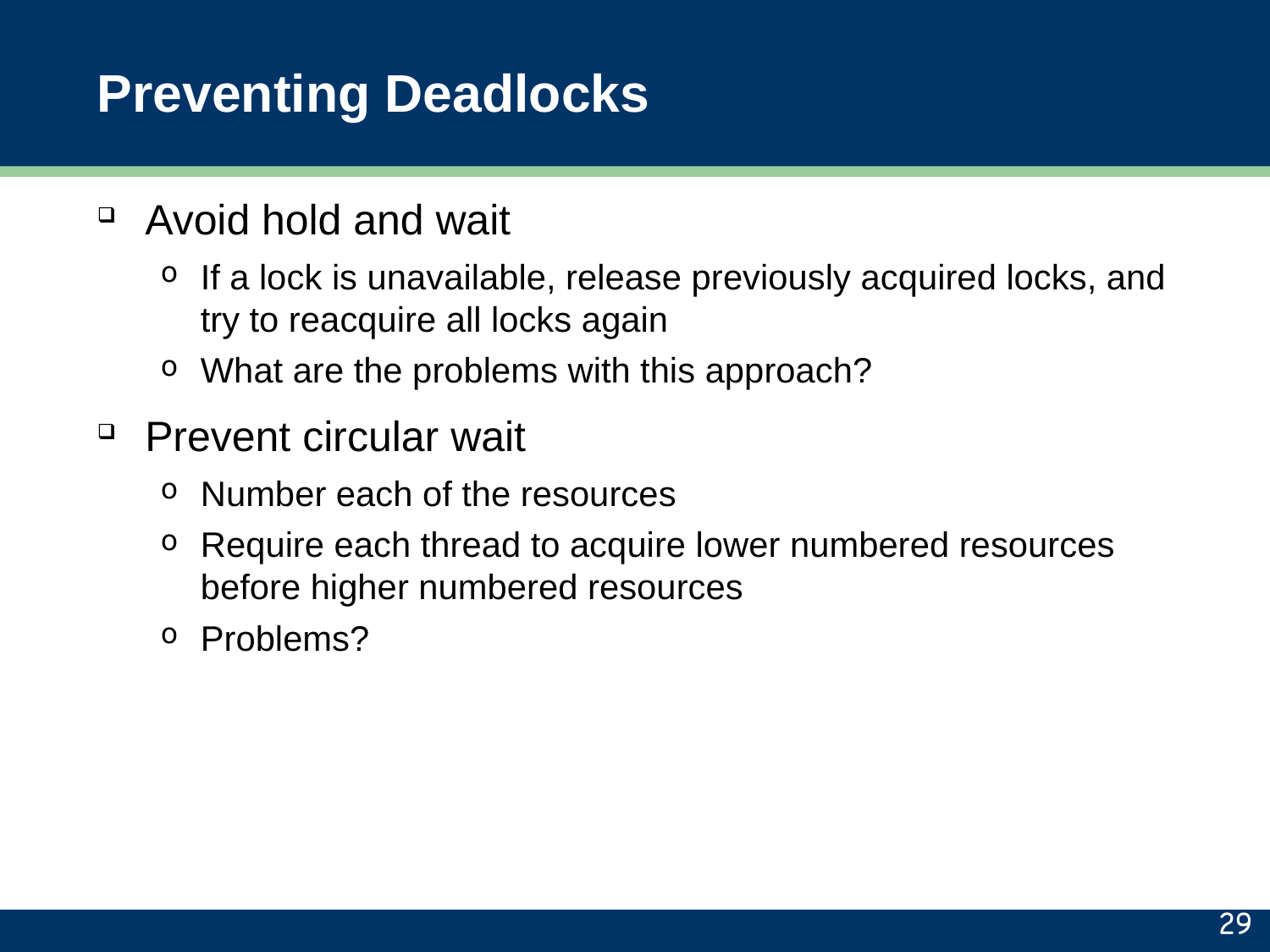

# Preventing Deadlocks
Avoid hold and wait
If a lock is unavailable, release previously acquired locks, and try to reacquire all locks again
What are the problems with this approach?
Prevent circular wait
Number each of the resources
Require each thread to acquire lower numbered resources before higher numbered resources
Problems?
29